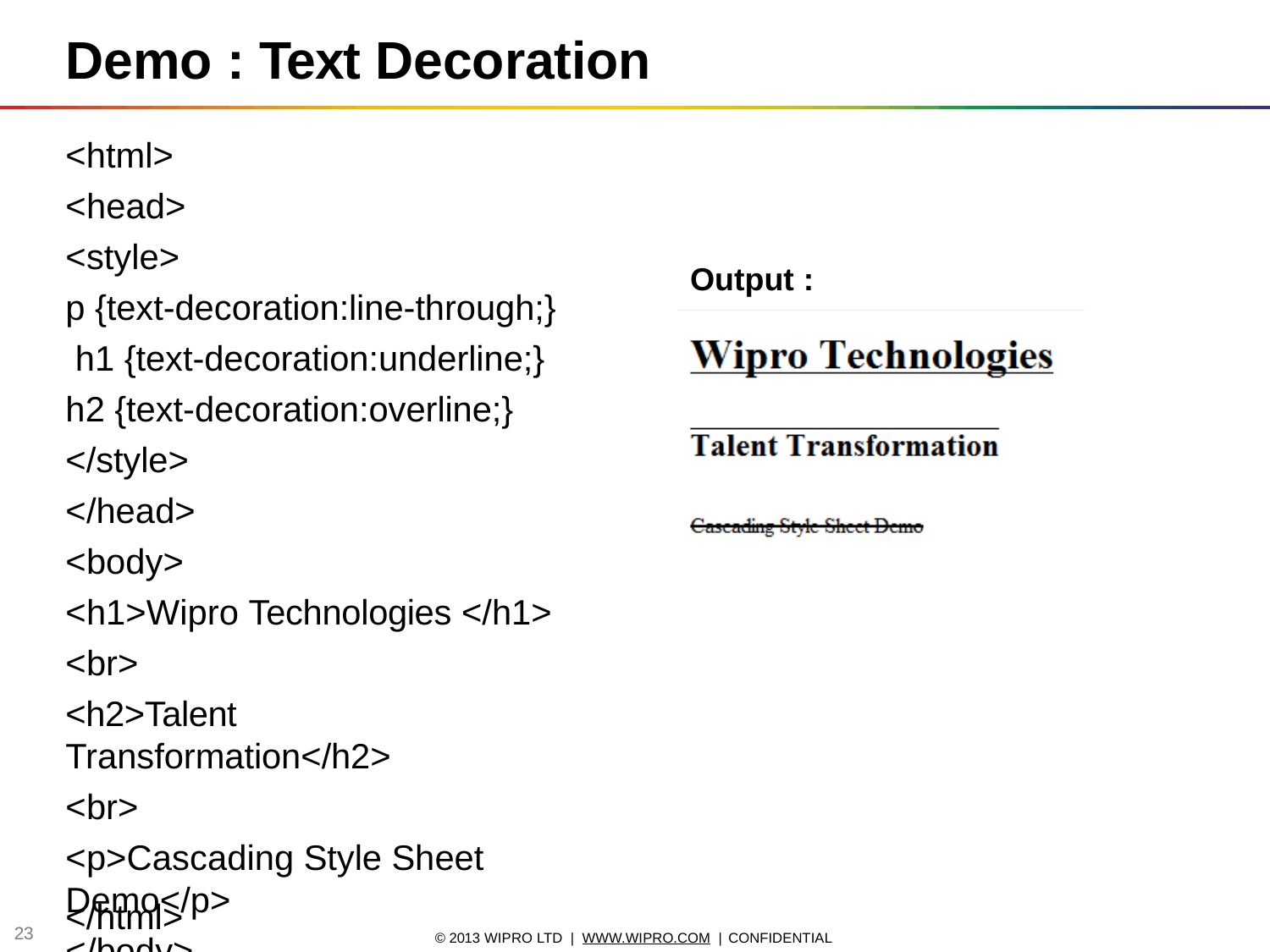

# Demo : Text Decoration

<html>
<head>
<style>
p {text-decoration:line-through;}  h1 {text-decoration:underline;}  h2 {text-decoration:overline;}
</style>
</head>
<body>
<h1>Wipro Technologies </h1>
<br>
<h2>Talent Transformation</h2>
<br>
<p>Cascading Style Sheet Demo</p>
</body>
Output :

</html>
23
© 2013 WIPRO LTD  |  WWW.WIPRO.COM  | CONFIDENTIAL